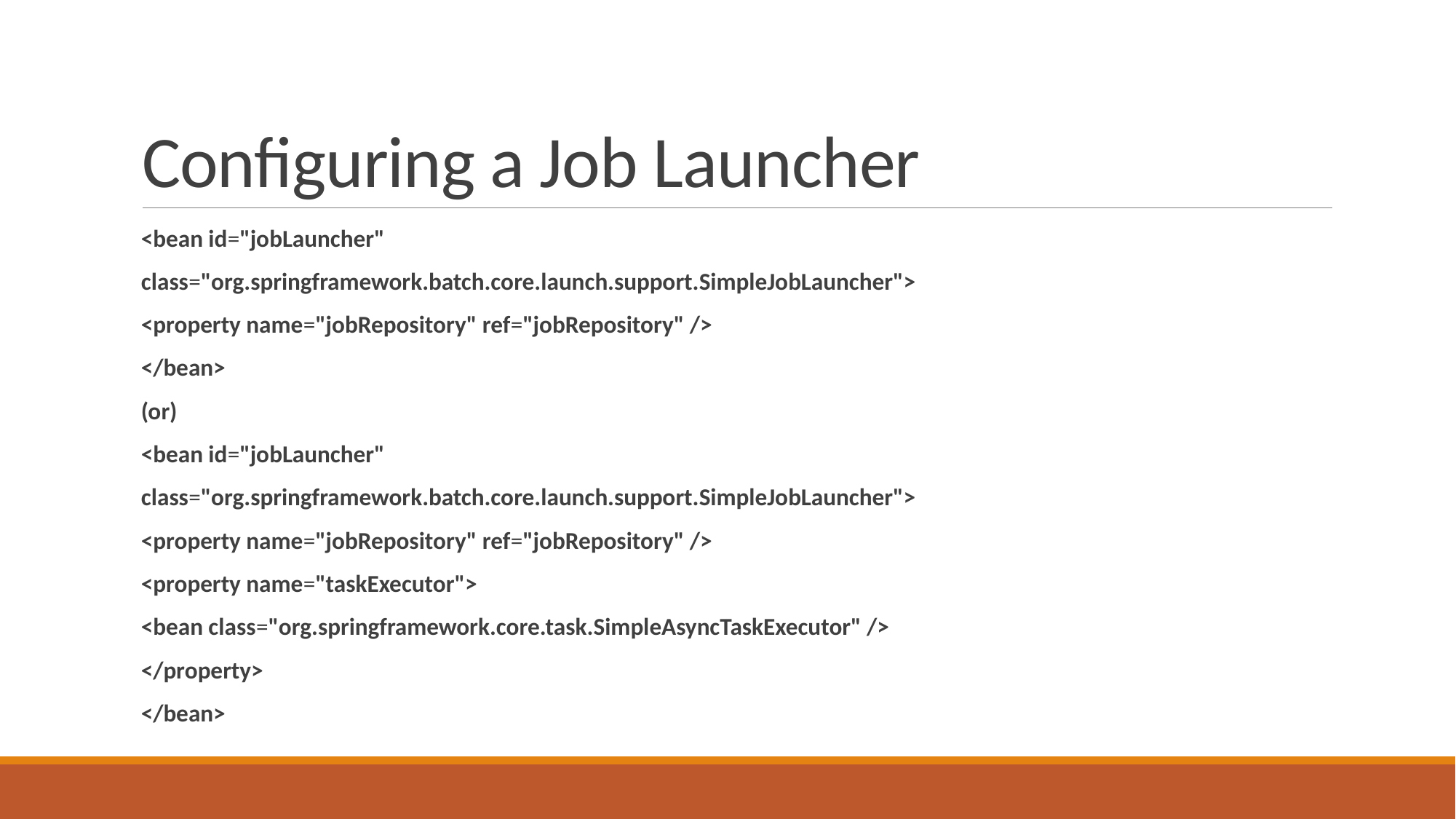

# Configuring a Job Launcher
<bean id="jobLauncher"
class="org.springframework.batch.core.launch.support.SimpleJobLauncher">
<property name="jobRepository" ref="jobRepository" />
</bean>
(or)
<bean id="jobLauncher"
class="org.springframework.batch.core.launch.support.SimpleJobLauncher">
<property name="jobRepository" ref="jobRepository" />
<property name="taskExecutor">
<bean class="org.springframework.core.task.SimpleAsyncTaskExecutor" />
</property>
</bean>